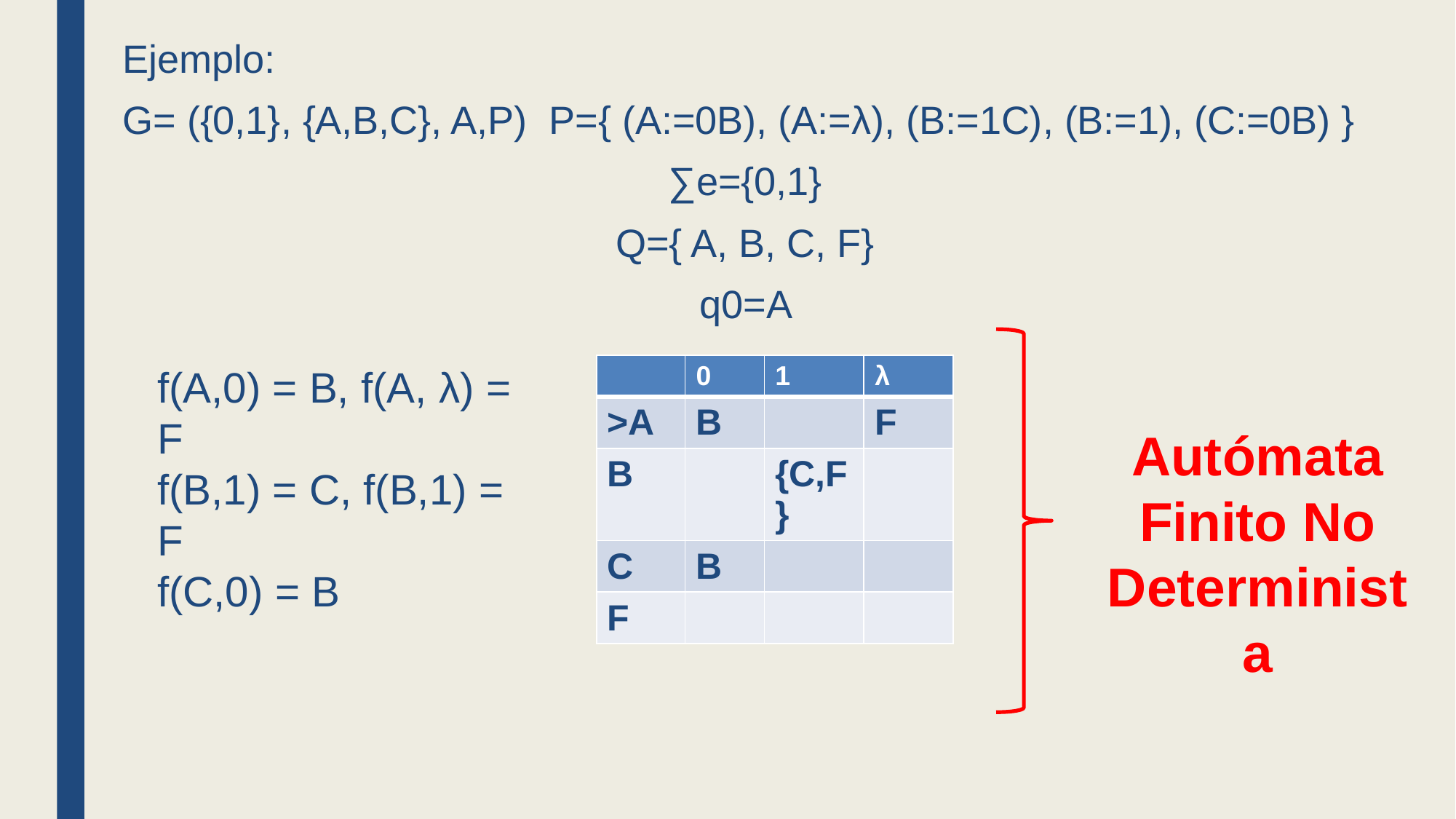

Ejemplo:
G= ({0,1}, {A,B,C}, A,P)  P={ (A:=0B), (A:=λ), (B:=1C), (B:=1), (C:=0B) }
∑e={0,1}
Q={ A, B, C, F}
q0=A

f(A,0) = B, f(A, λ) = F
f(B,1) = C, f(B,1) = F
f(C,0) = B
|  | 0 | 1 | λ |
| --- | --- | --- | --- |
| >A | B |  | F |
| B |  | {C,F} |  |
| C | B |  |  |
| F |  |  |  |
Autómata Finito No Determinista